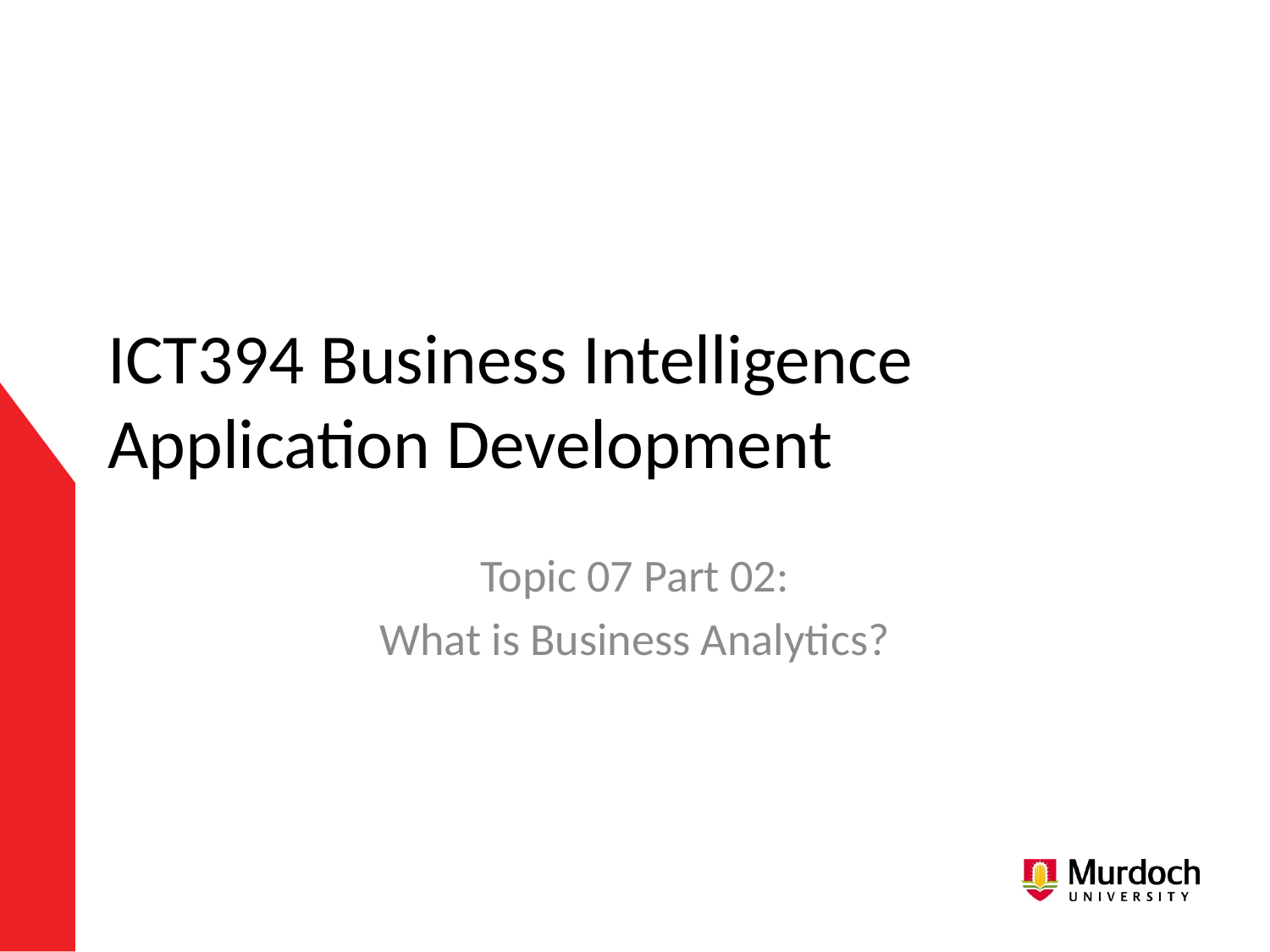

# ICT394 Business Intelligence Application Development
Topic 07 Part 02:
What is Business Analytics?